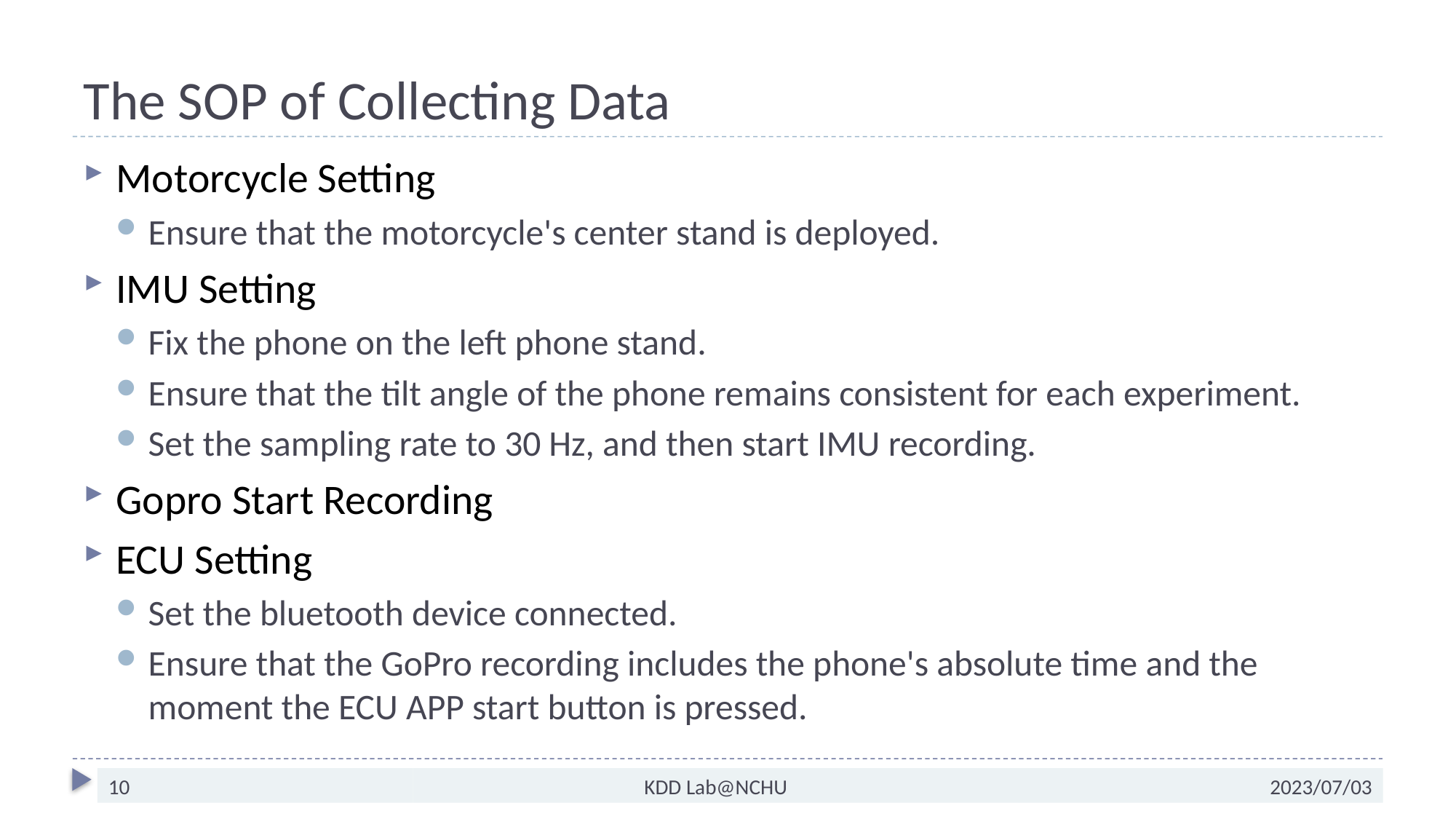

# The SOP of Collecting Data
Motorcycle Setting
Ensure that the motorcycle's center stand is deployed.
IMU Setting
Fix the phone on the left phone stand.
Ensure that the tilt angle of the phone remains consistent for each experiment.
Set the sampling rate to 30 Hz, and then start IMU recording.
Gopro Start Recording
ECU Setting
Set the bluetooth device connected.
Ensure that the GoPro recording includes the phone's absolute time and the moment the ECU APP start button is pressed.
10
KDD Lab@NCHU
2023/07/03